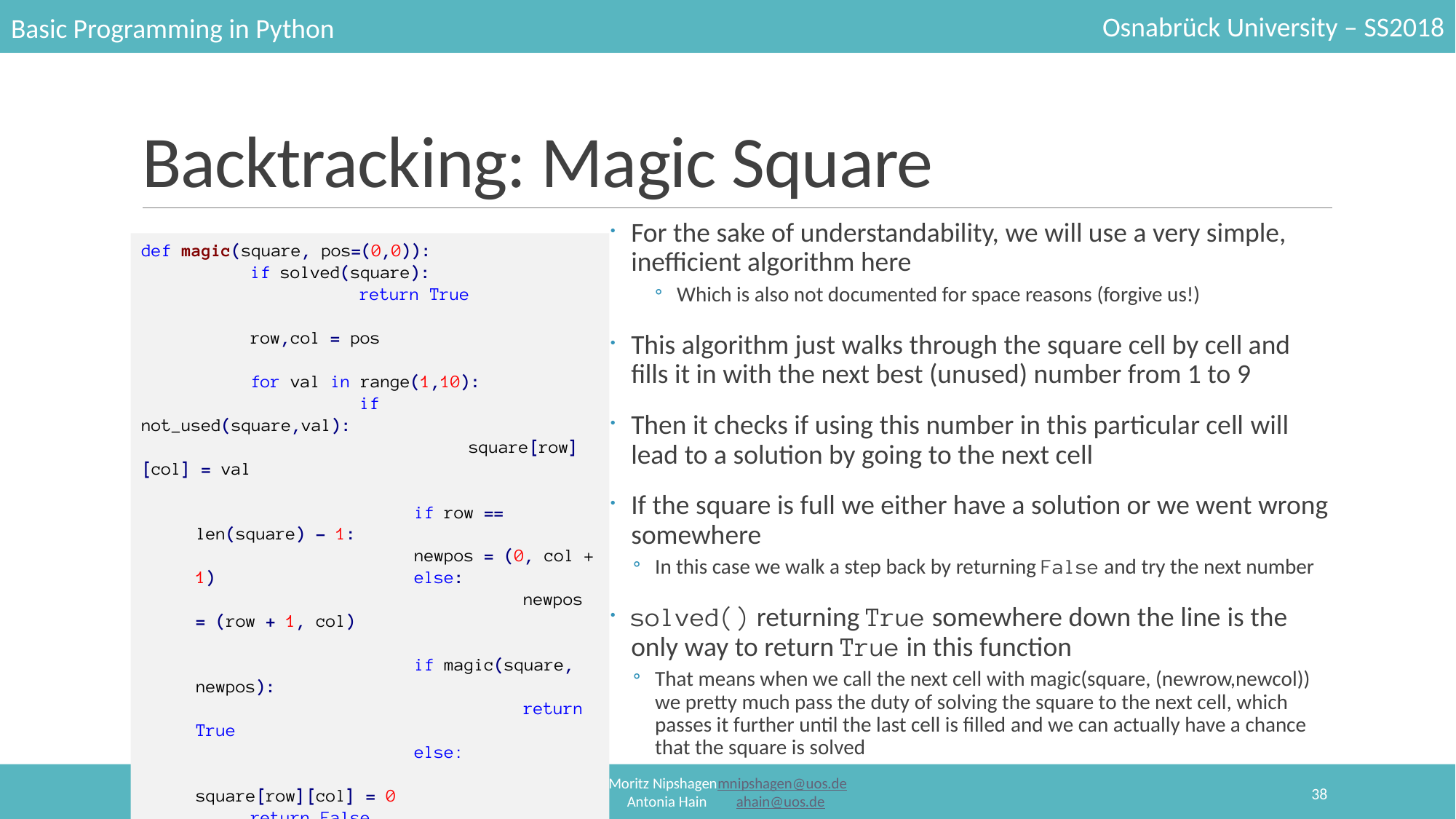

# Backtracking: Magic Square
For the sake of understandability, we will use a very simple, inefficient algorithm here
Which is also not documented for space reasons (forgive us!)
This algorithm just walks through the square cell by cell and fills it in with the next best (unused) number from 1 to 9
Then it checks if using this number in this particular cell will lead to a solution by going to the next cell
If the square is full we either have a solution or we went wrong somewhere
In this case we walk a step back by returning False and try the next number
solved() returning True somewhere down the line is the only way to return True in this function
That means when we call the next cell with magic(square, (newrow,newcol)) we pretty much pass the duty of solving the square to the next cell, which passes it further until the last cell is filled and we can actually have a chance that the square is solved
def magic(square, pos=(0,0)):
	if solved(square):
		return True

	row,col = pos

	for val in range(1,10):
		if not_used(square,val): 					square[row][col] = val

		if row == len(square) - 1: 				newpos = (0, col + 1) 		else:
			newpos = (row + 1, col)

		if magic(square, newpos):
			return True
		else:
			square[row][col] = 0
	return False
38